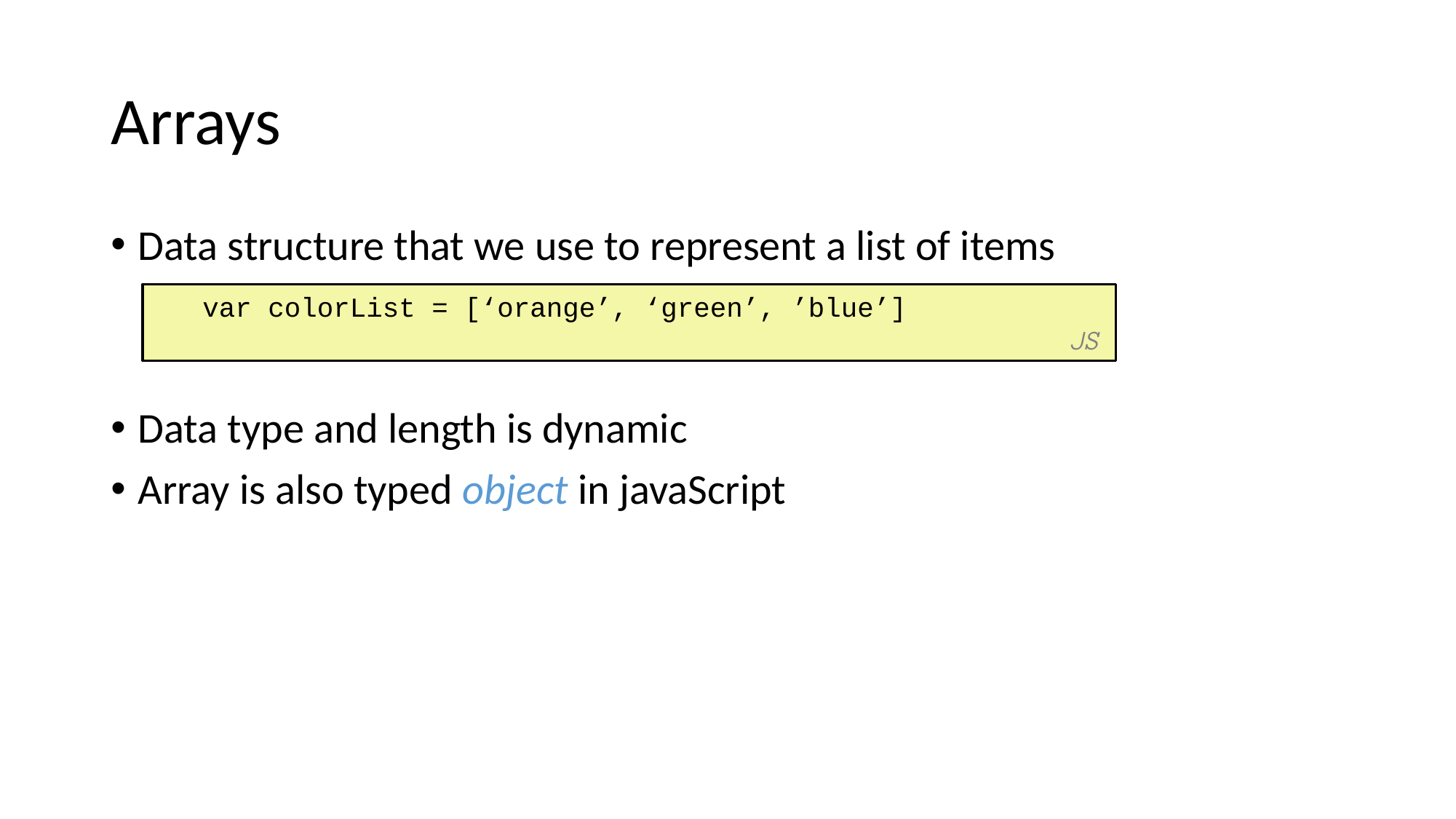

# Arrays
Data structure that we use to represent a list of items

Data type and length is dynamic
Array is also typed object in javaScript

   var colorList = [‘orange’, ‘green’, ’blue’]
		  		           	  	  	   JS